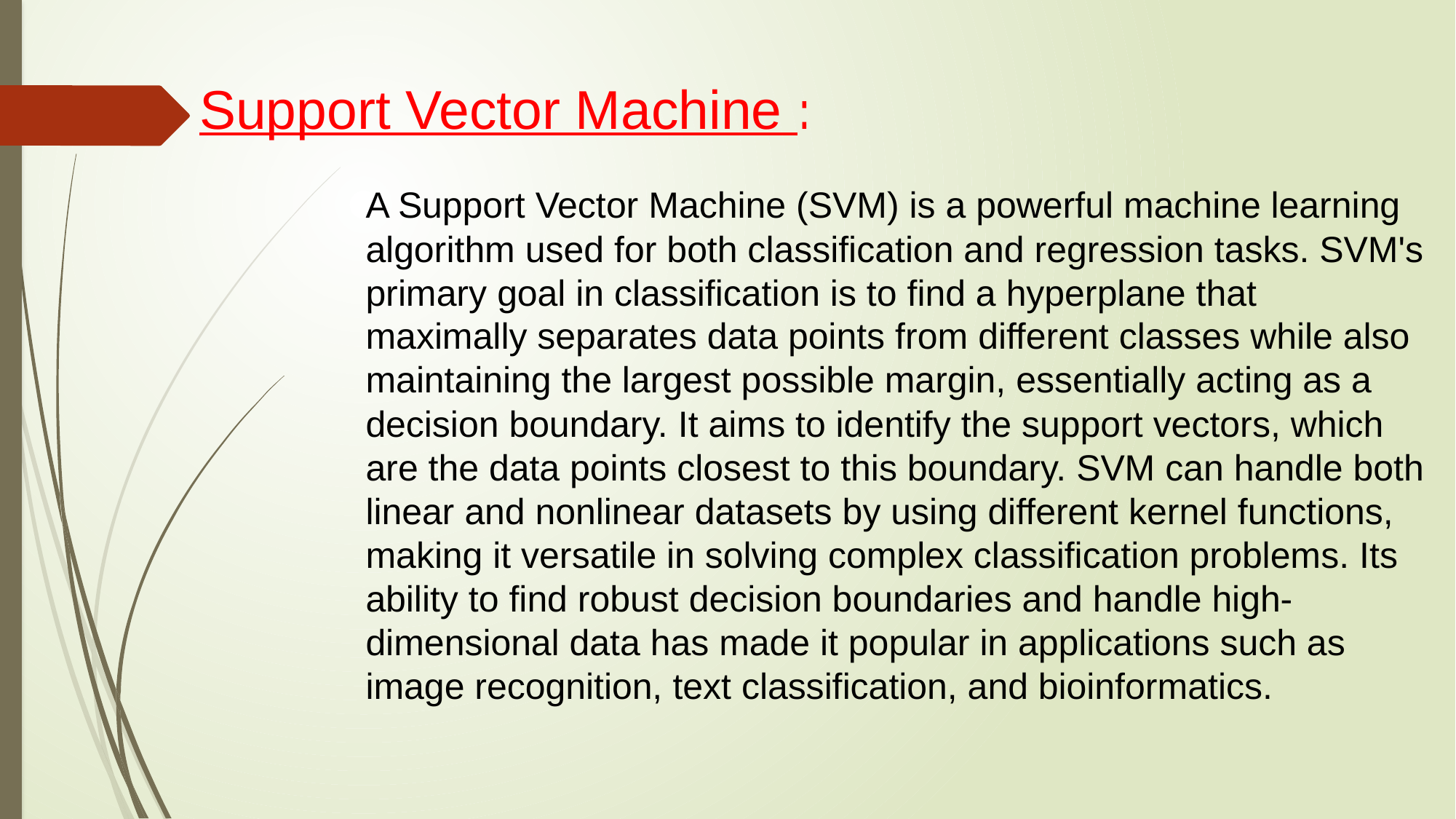

Support Vector Machine :
A Support Vector Machine (SVM) is a powerful machine learning algorithm used for both classification and regression tasks. SVM's primary goal in classification is to find a hyperplane that maximally separates data points from different classes while also maintaining the largest possible margin, essentially acting as a decision boundary. It aims to identify the support vectors, which are the data points closest to this boundary. SVM can handle both linear and nonlinear datasets by using different kernel functions, making it versatile in solving complex classification problems. Its ability to find robust decision boundaries and handle high-dimensional data has made it popular in applications such as image recognition, text classification, and bioinformatics.